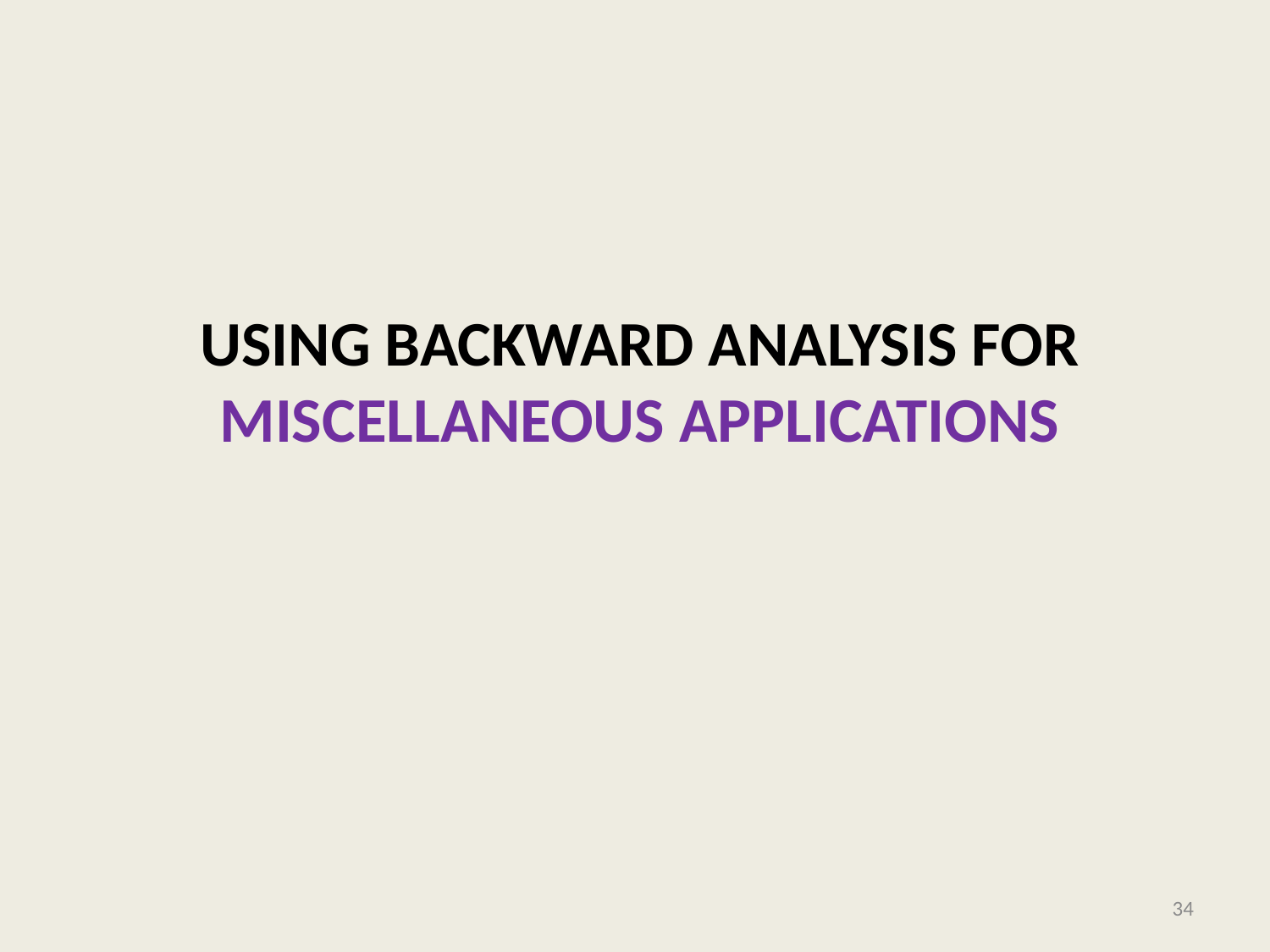

# USING Backward analysis for Miscellaneous Applications

34